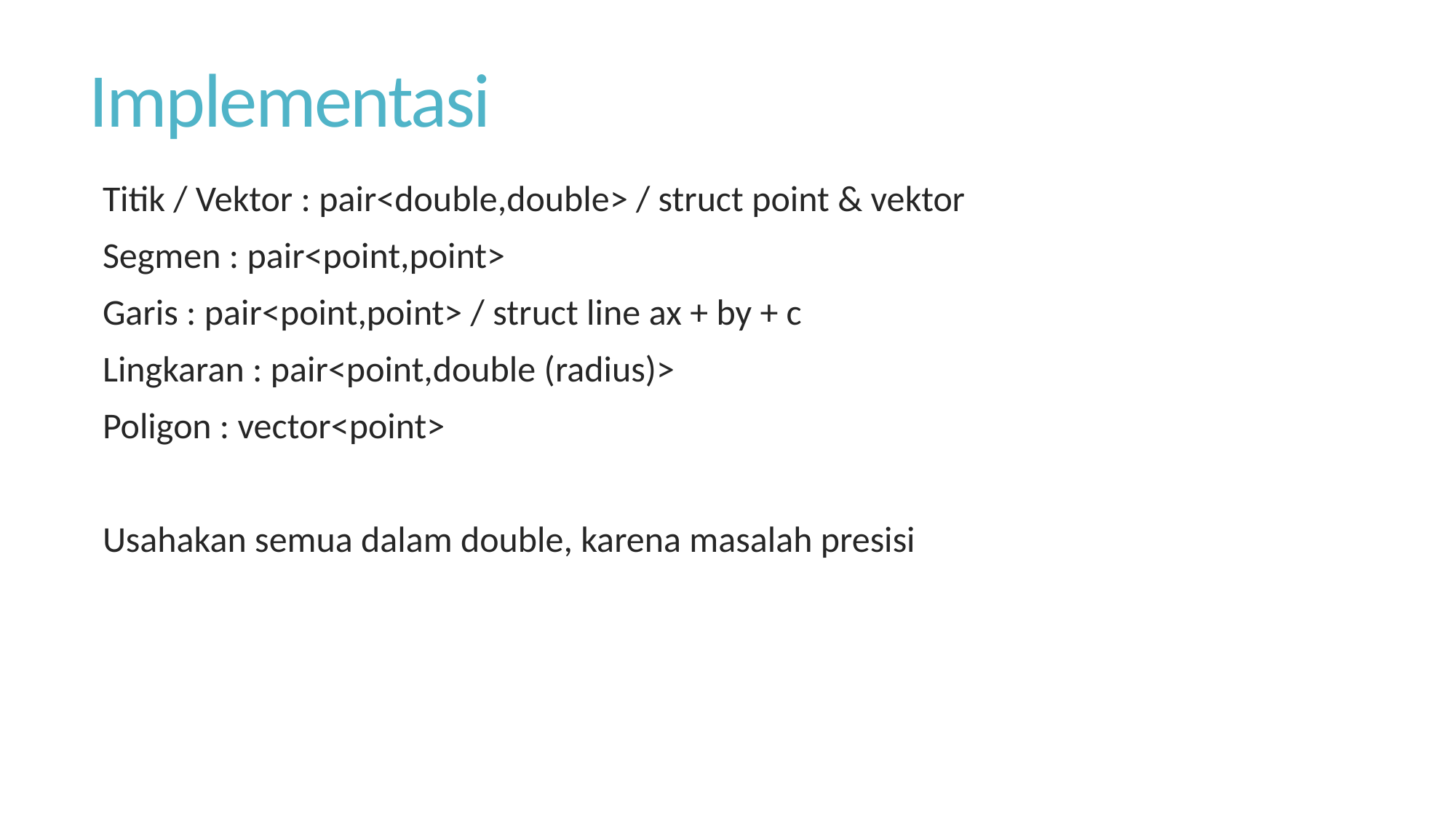

# Implementasi
Titik / Vektor : pair<double,double> / struct point & vektor
Segmen : pair<point,point>
Garis : pair<point,point> / struct line ax + by + c
Lingkaran : pair<point,double (radius)>
Poligon : vector<point>

Usahakan semua dalam double, karena masalah presisi